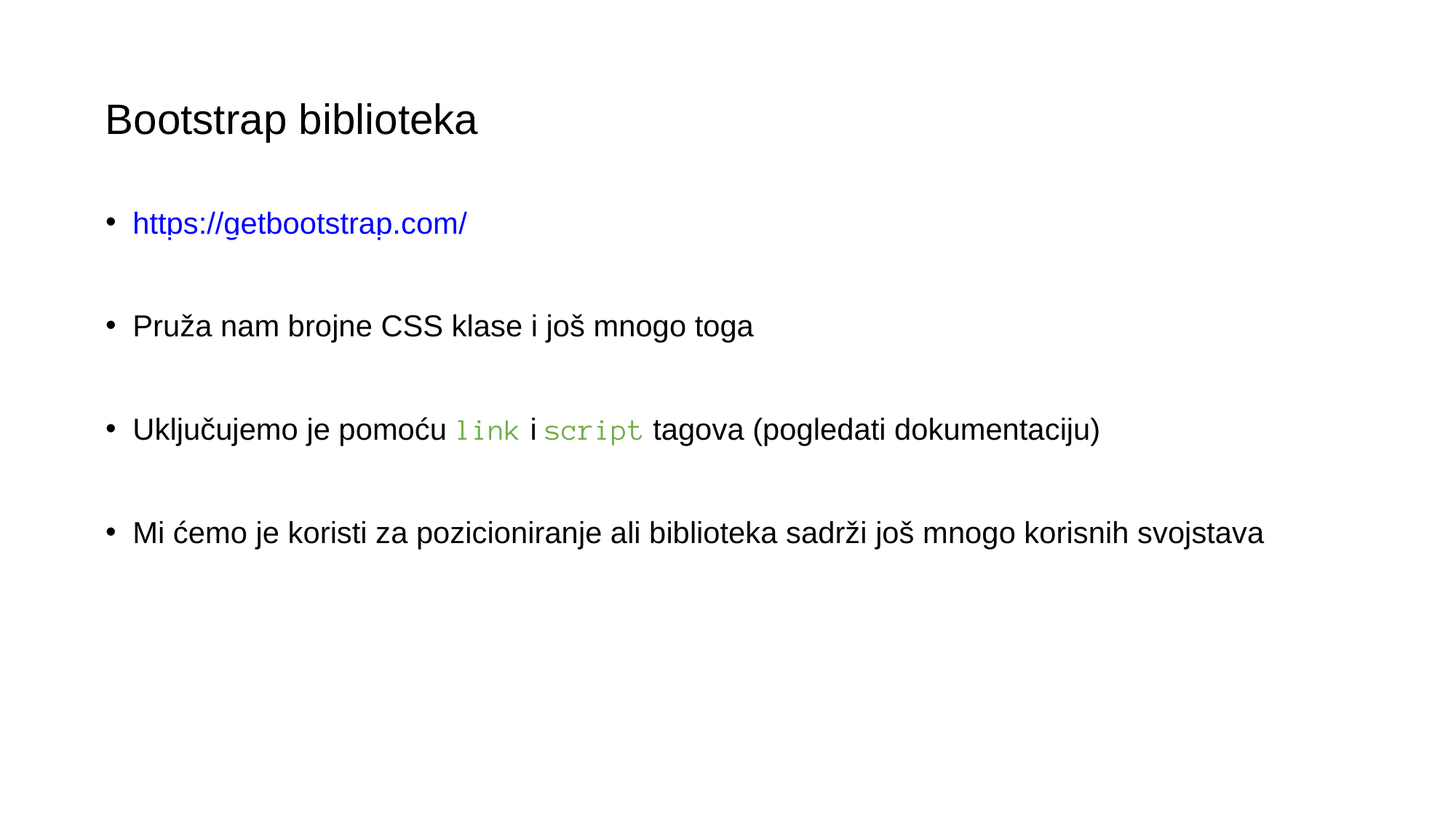

Bootstrap biblioteka
https://getbootstrap.com/

Pruža nam brojne CSS klase i još mnogo toga

Uključujemo je pomoću link i script tagova (pogledati dokumentaciju)

Mi ćemo je koristi za pozicioniranje ali biblioteka sadrži još mnogo korisnih svojstava